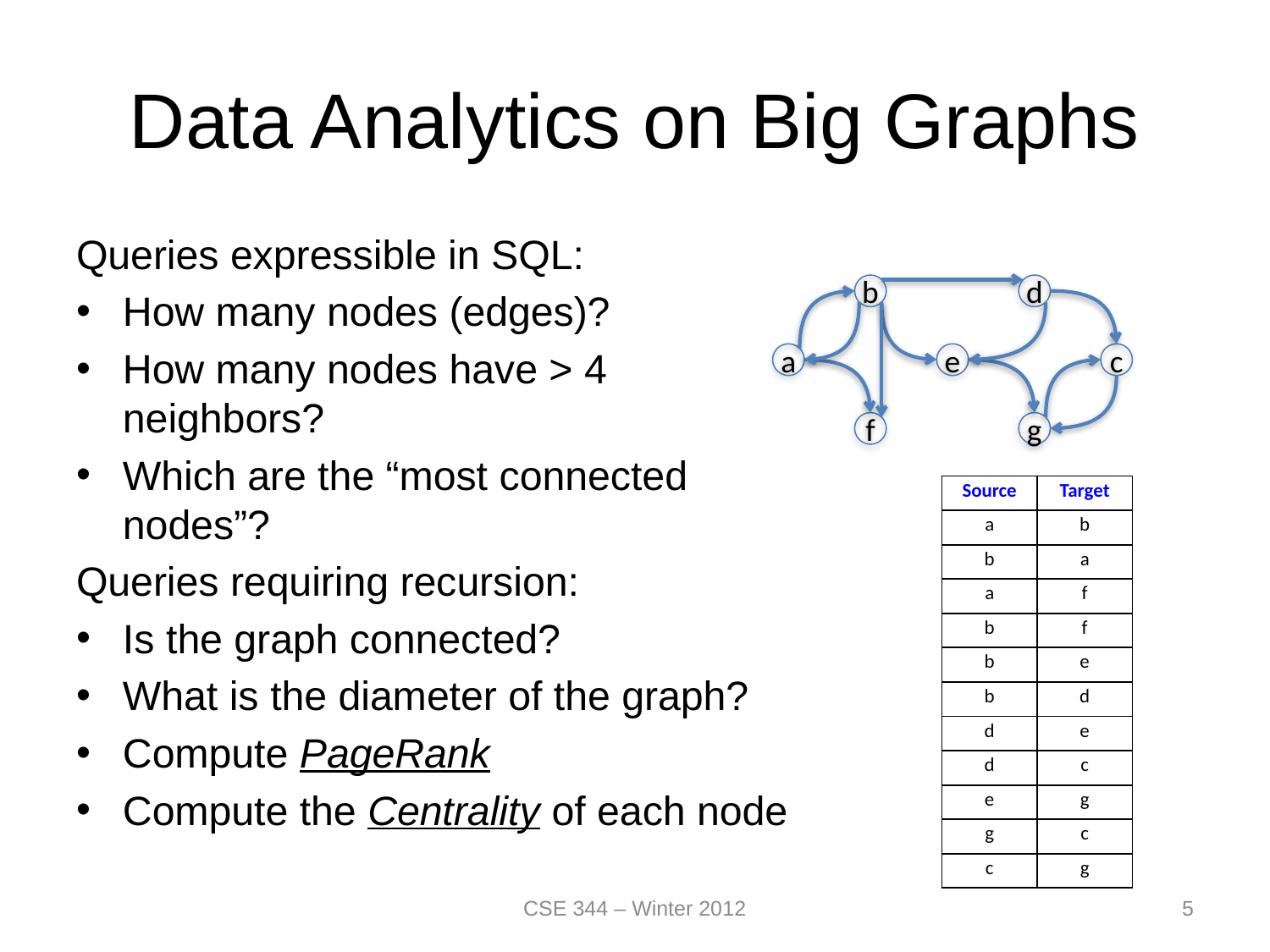

# Data Analytics on Big Graphs
Queries expressible in SQL:
How many nodes (edges)?
How many nodes have > 4 neighbors?
Which are the “most connected nodes”?
Queries requiring recursion:
Is the graph connected?
What is the diameter of the graph?
Compute PageRank
Compute the Centrality of each node
b
d
a
e
c
f
g
| Source | Target |
| --- | --- |
| a | b |
| b | a |
| a | f |
| b | f |
| b | e |
| b | d |
| d | e |
| d | c |
| e | g |
| g | c |
| c | g |
CSE 344 – Winter 2012
5